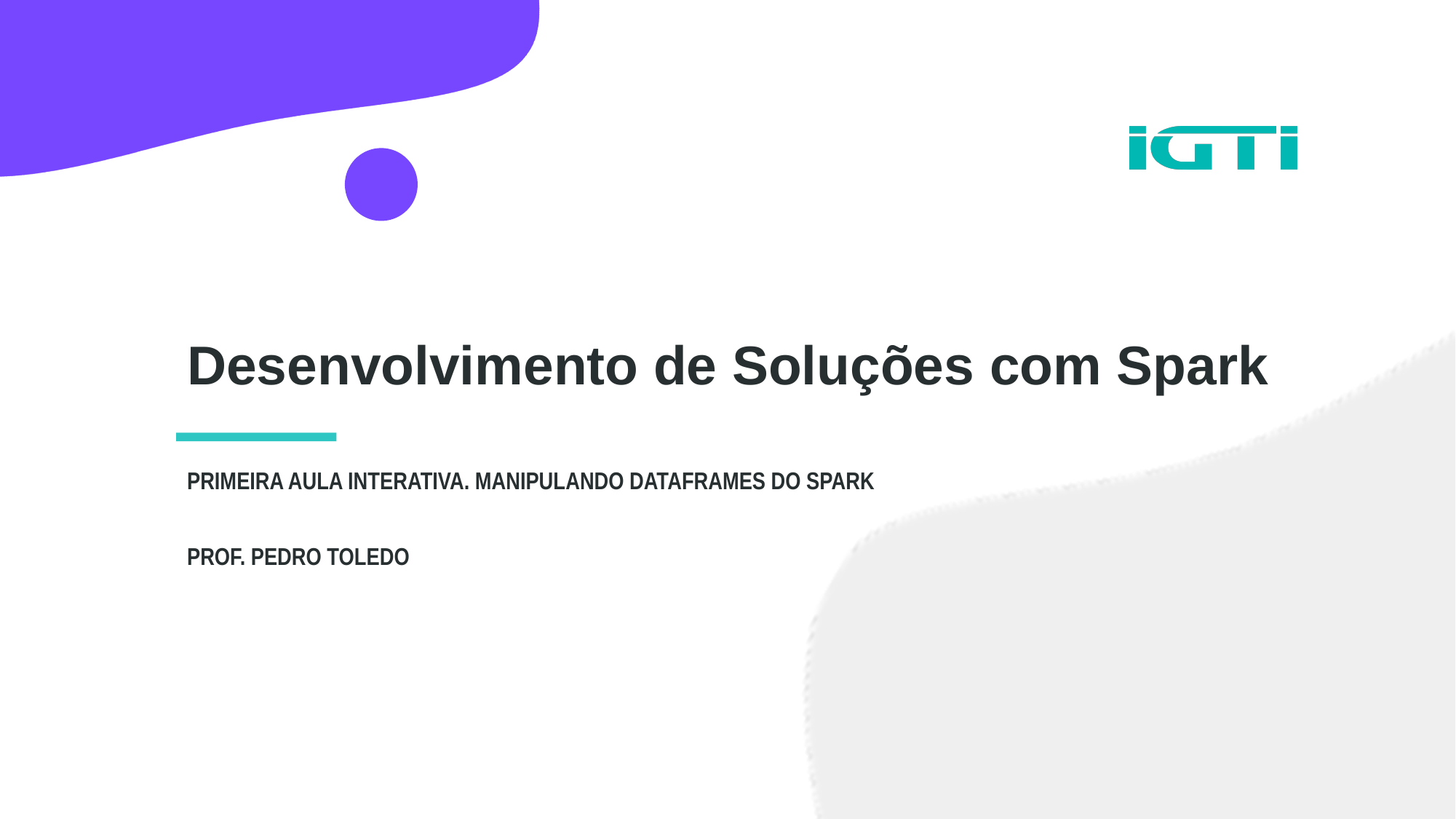

Desenvolvimento de Soluções com Spark
PRIMEIRA AULA INTERATIVA. MANIPULANDO DATAFRAMES DO SPARK
PROF. PEDRO TOLEDO